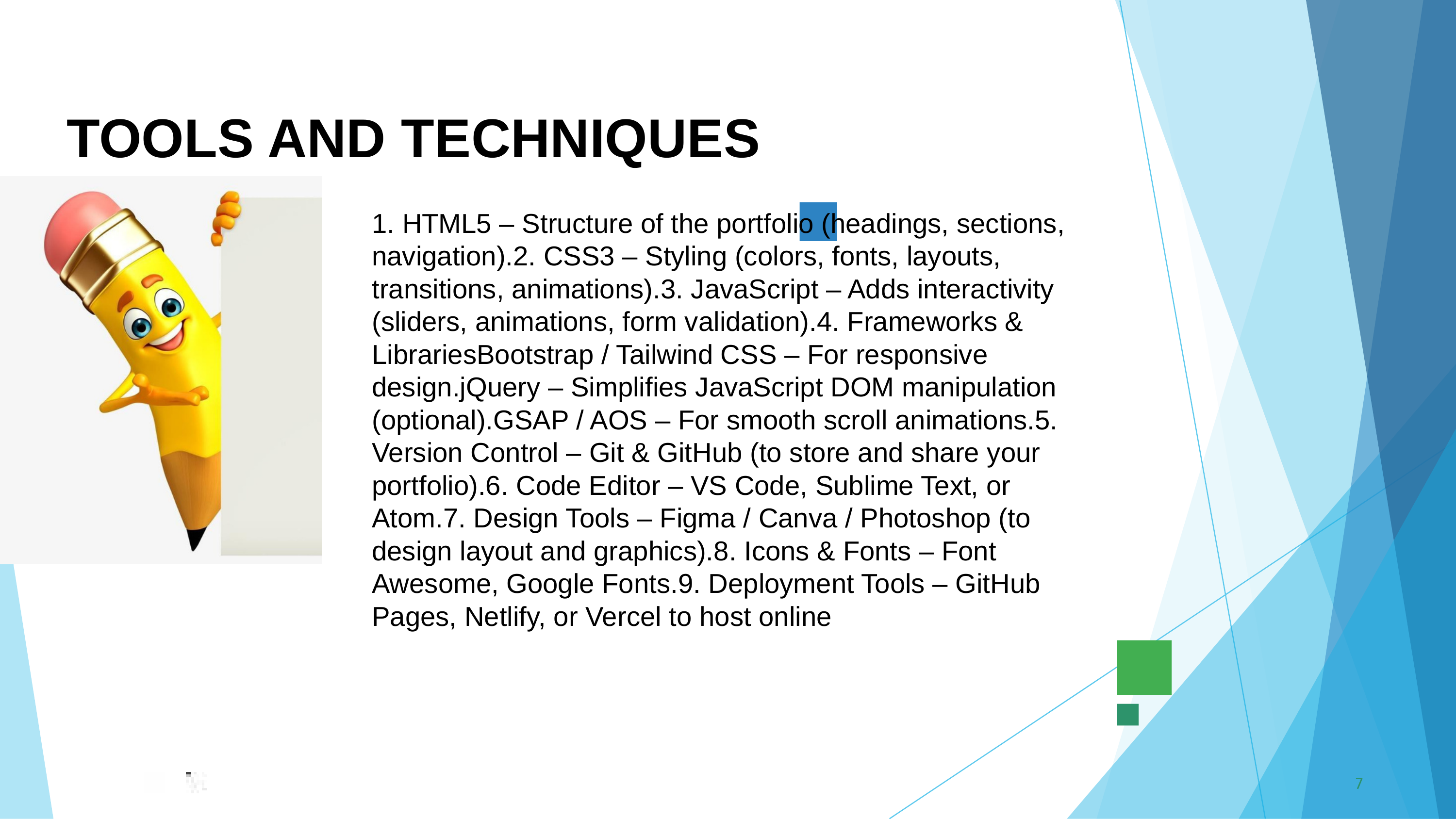

TOOLS AND TECHNIQUES

1. HTML5 – Structure of the portfolio (headings, sections, navigation).2. CSS3 – Styling (colors, fonts, layouts, transitions, animations).3. JavaScript – Adds interactivity (sliders, animations, form validation).4. Frameworks & LibrariesBootstrap / Tailwind CSS – For responsive design.jQuery – Simplifies JavaScript DOM manipulation (optional).GSAP / AOS – For smooth scroll animations.5. Version Control – Git & GitHub (to store and share your portfolio).6. Code Editor – VS Code, Sublime Text, or Atom.7. Design Tools – Figma / Canva / Photoshop (to design layout and graphics).8. Icons & Fonts – Font Awesome, Google Fonts.9. Deployment Tools – GitHub Pages, Netlify, or Vercel to host online

7